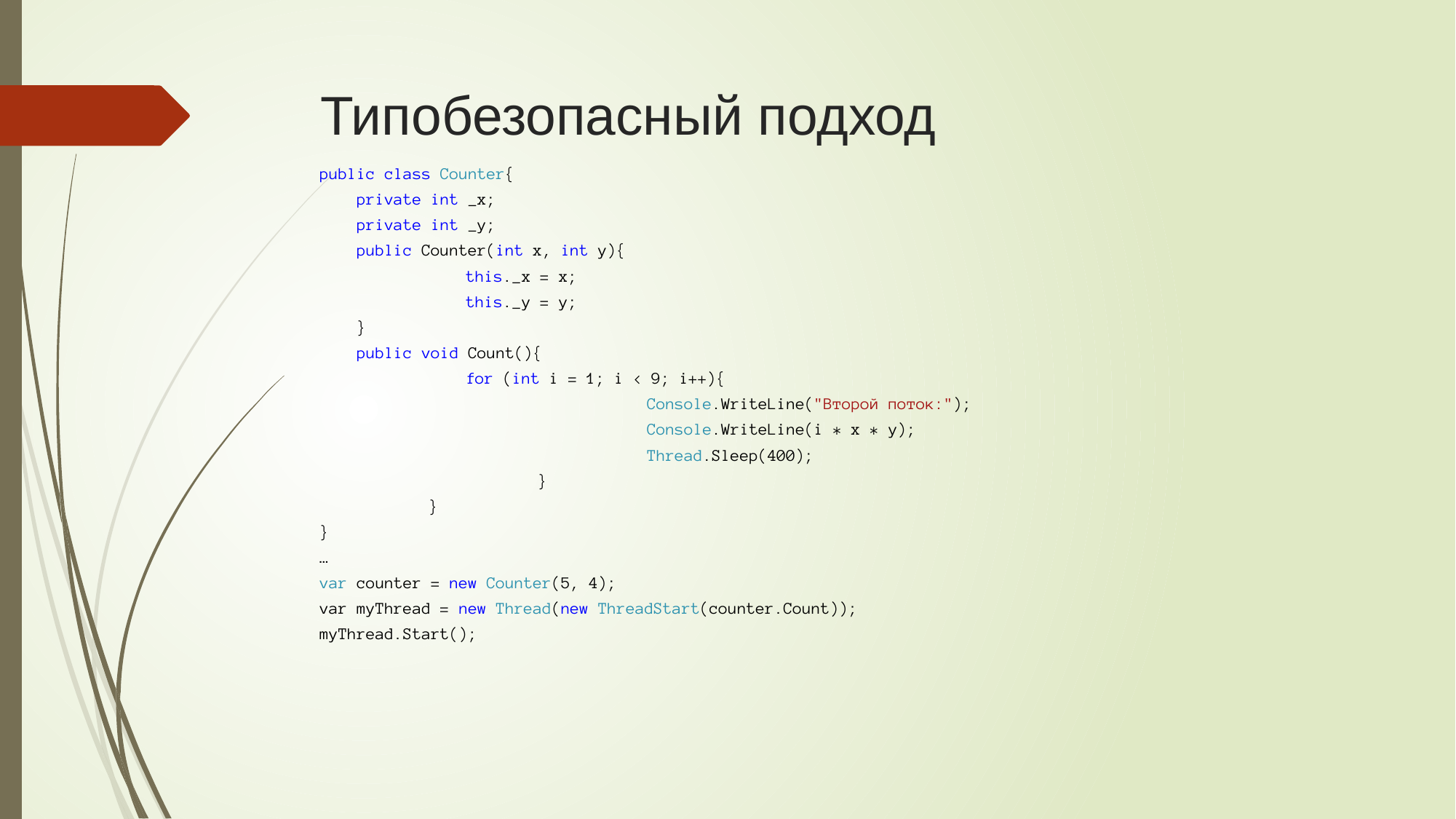

# Типобезопасный подход
public class Counter{
    private int _x;
    private int _y;
    public Counter(int x, int y){
	    this._x = x;
	    this._y = y;
    }
    public void Count(){
	    for (int i = 1; i < 9; i++){
			Console.WriteLine("Второй поток:");
			Console.WriteLine(i * x * y);
			Thread.Sleep(400);
		}
	}
}
…
var counter = new Counter(5, 4);
var myThread = new Thread(new ThreadStart(counter.Count));
myThread.Start();